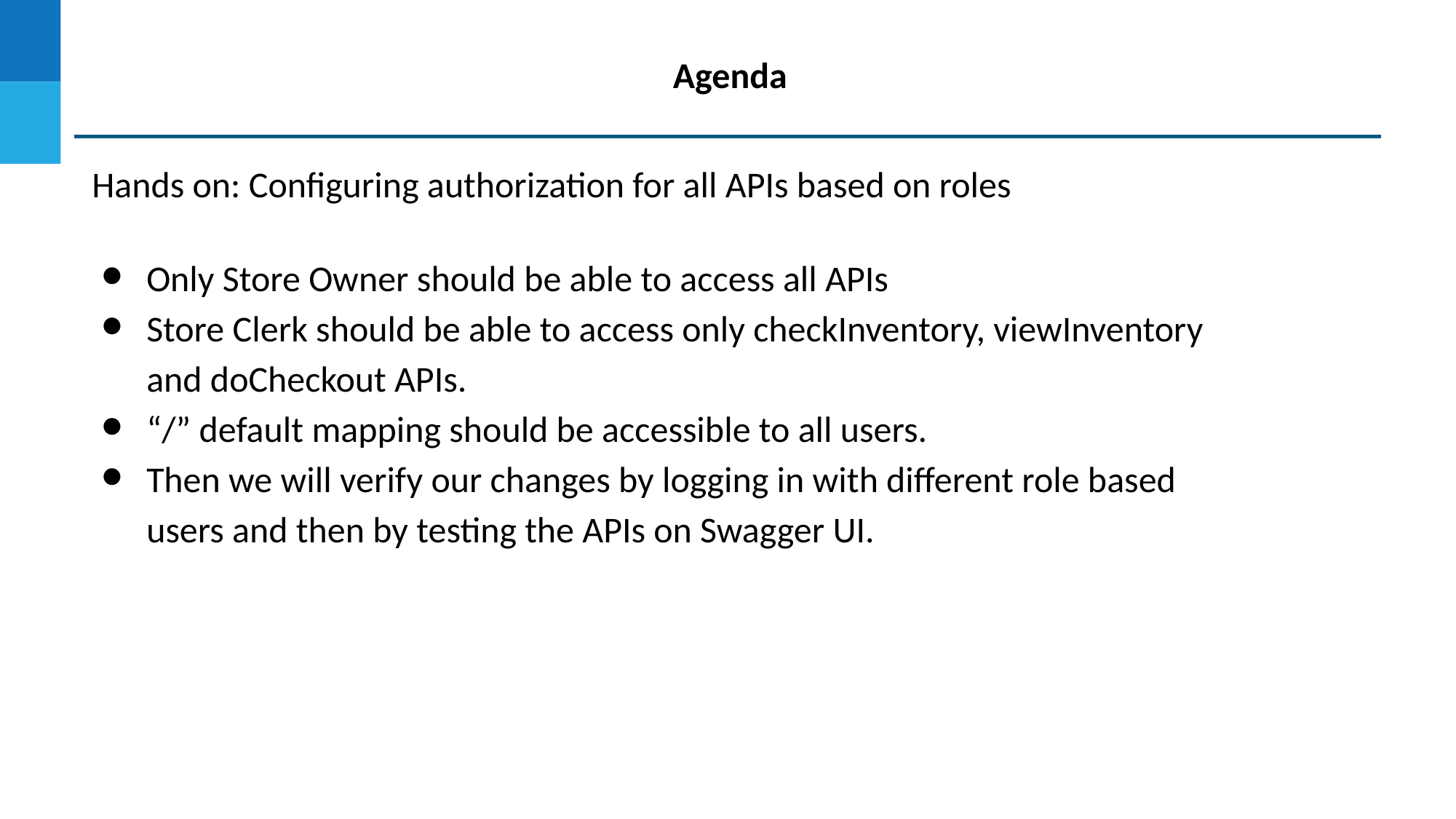

Agenda
Hands on: Configuring authorization for all APIs based on roles

Only Store Owner should be able to access all APIs
Store Clerk should be able to access only checkInventory, viewInventory and doCheckout APIs.
“/” default mapping should be accessible to all users.
Then we will verify our changes by logging in with different role based users and then by testing the APIs on Swagger UI.